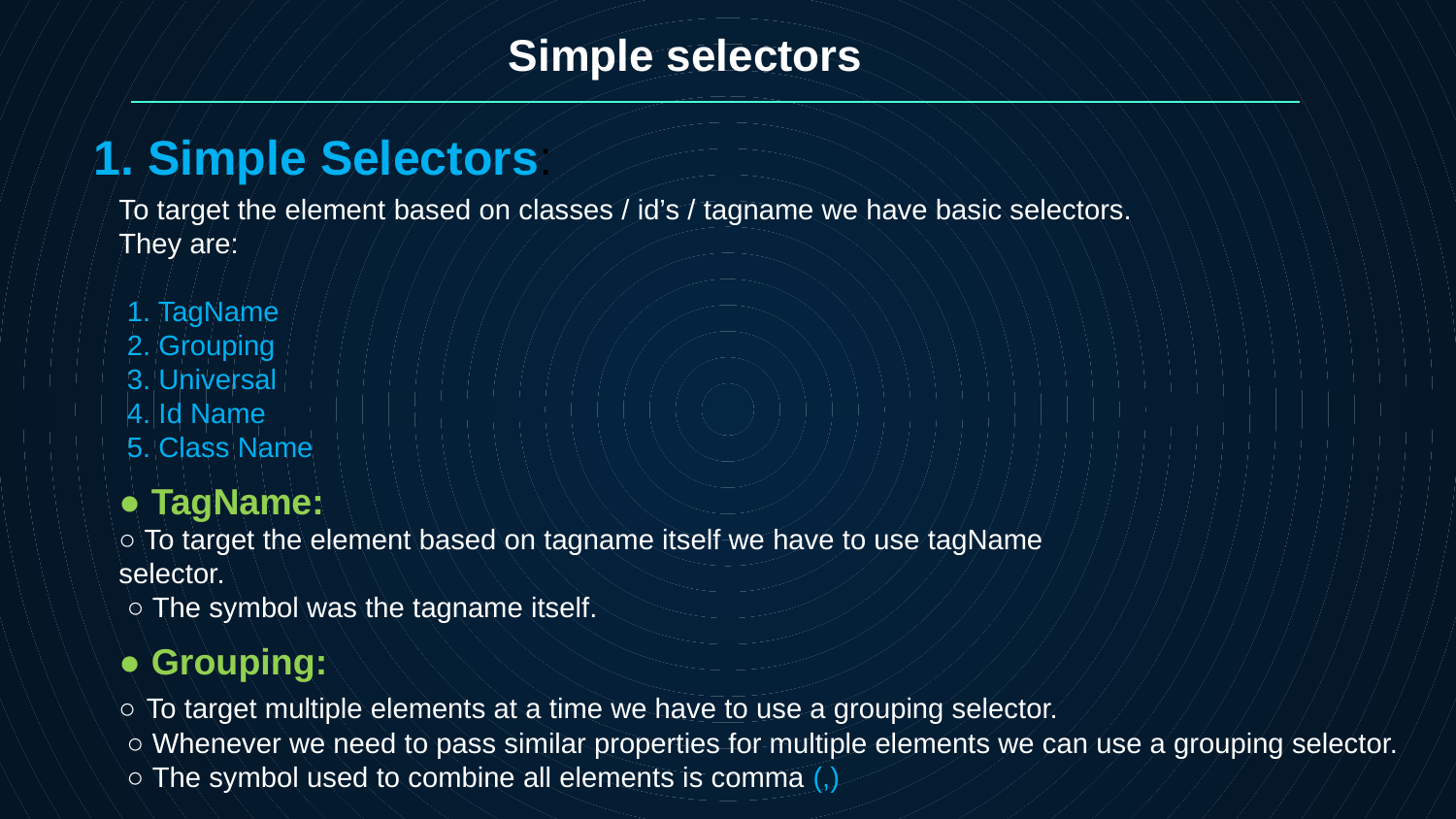

Simple selectors
1. Simple Selectors:
To target the element based on classes / id’s / tagname we have basic selectors.
They are:

 1. TagName
 2. Grouping
 3. Universal
 4. Id Name
 5. Class Name
● TagName:
○ To target the element based on tagname itself we have to use tagName  selector.
 ○ The symbol was the tagname itself.
● Grouping:
○ To target multiple elements at a time we have to use a grouping selector.
 ○ Whenever we need to pass similar properties for multiple elements we can use a grouping selector.
 ○ The symbol used to combine all elements is comma (,)